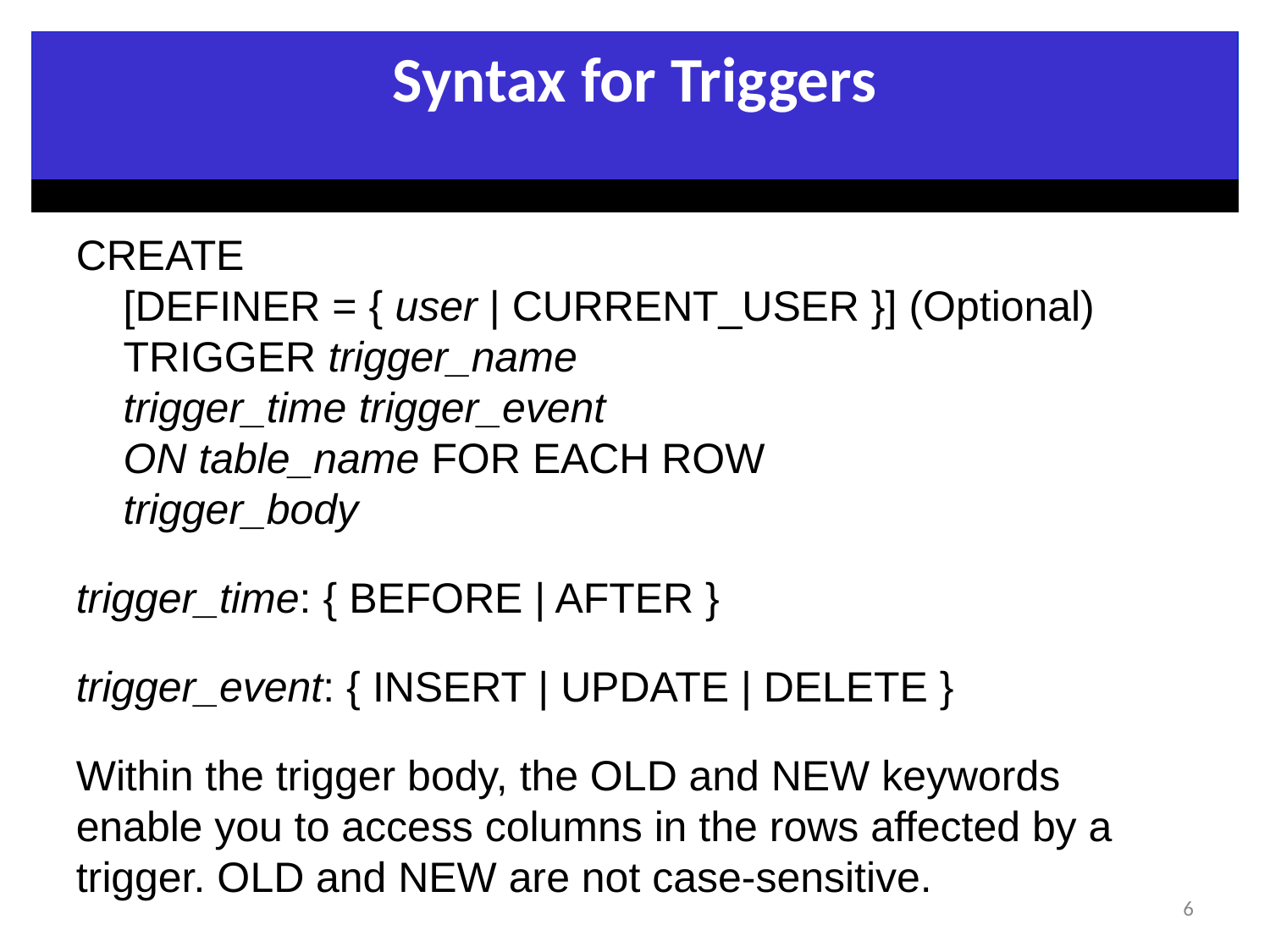

Syntax for Triggers

CREATE
    [DEFINER = { user | CURRENT_USER }] (Optional)
    TRIGGER trigger_name
    trigger_time trigger_event
    ON table_name FOR EACH ROW
    trigger_body

trigger_time: { BEFORE | AFTER }

trigger_event: { INSERT | UPDATE | DELETE }

Within the trigger body, the OLD and NEW keywords enable you to access columns in the rows affected by a trigger. OLD and NEW are not case-sensitive.
6